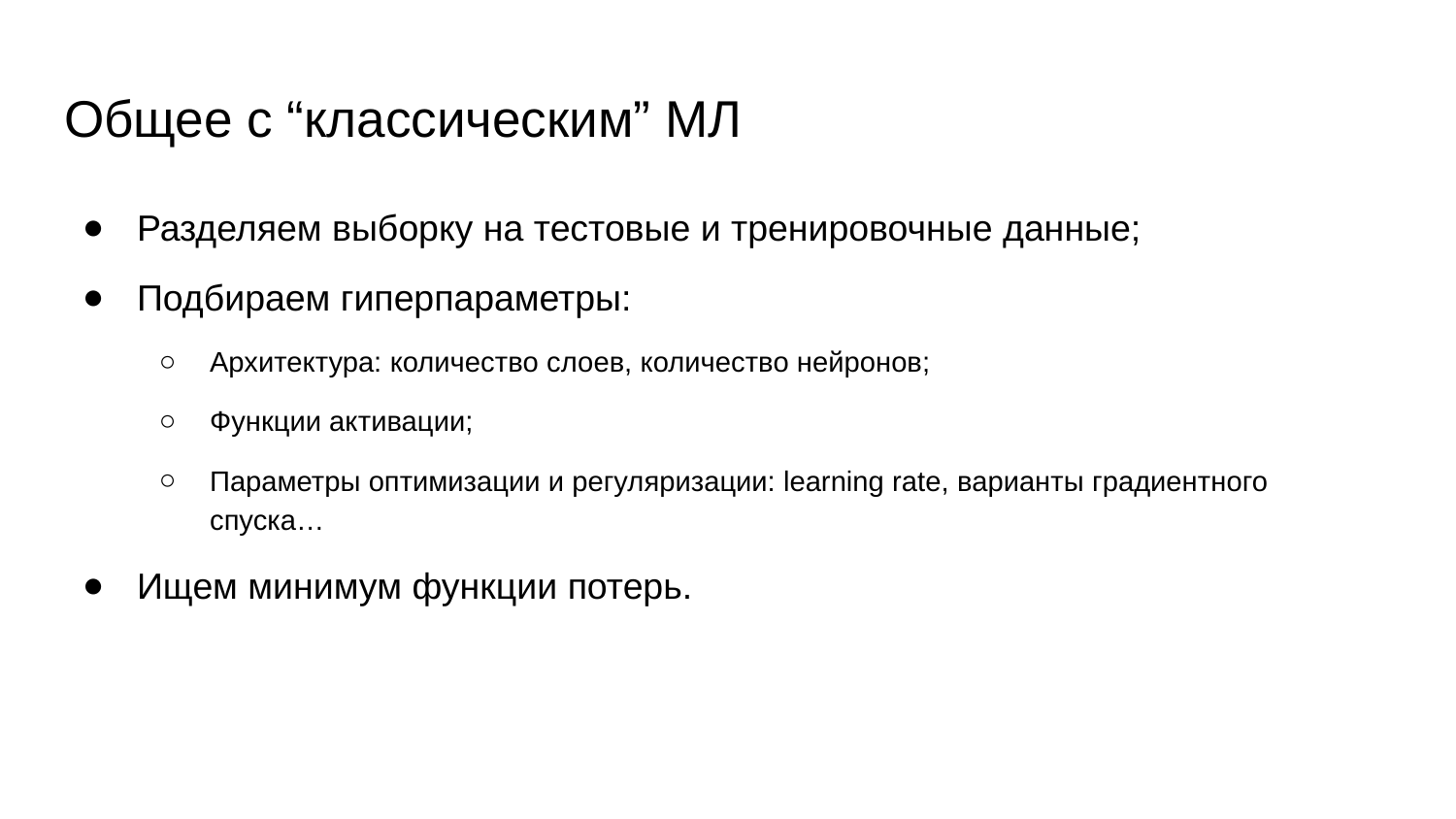

# Общее с “классическим” МЛ
Разделяем выборку на тестовые и тренировочные данные;
Подбираем гиперпараметры:
Архитектура: количество слоев, количество нейронов;
Функции активации;
Параметры оптимизации и регуляризации: learning rate, варианты градиентного спуска…
Ищем минимум функции потерь.